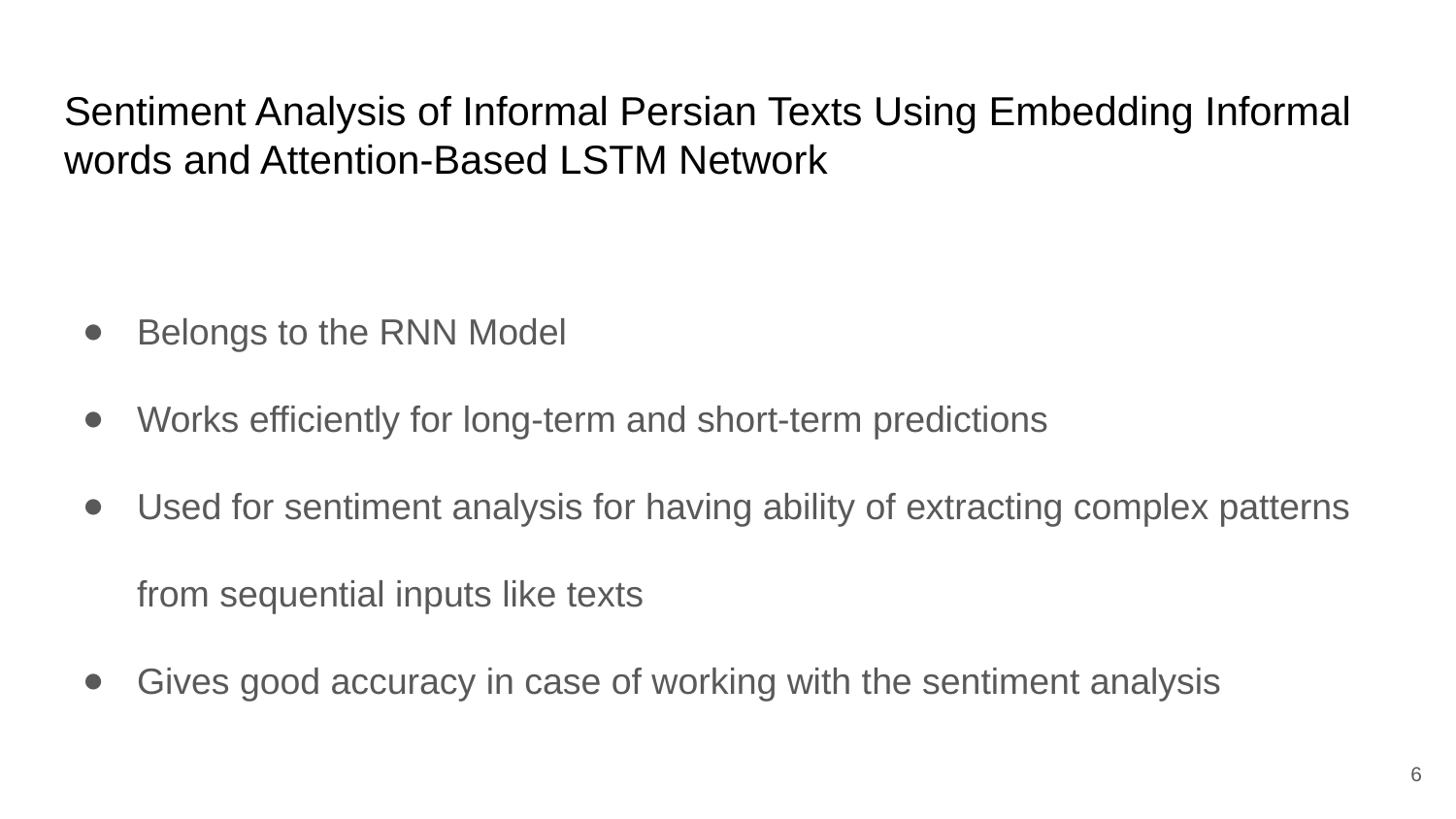

# Sentiment Analysis of Informal Persian Texts Using Embedding Informal words and Attention-Based LSTM Network

Belongs to the RNN Model
Works efficiently for long-term and short-term predictions
Used for sentiment analysis for having ability of extracting complex patterns from sequential inputs like texts
Gives good accuracy in case of working with the sentiment analysis
6